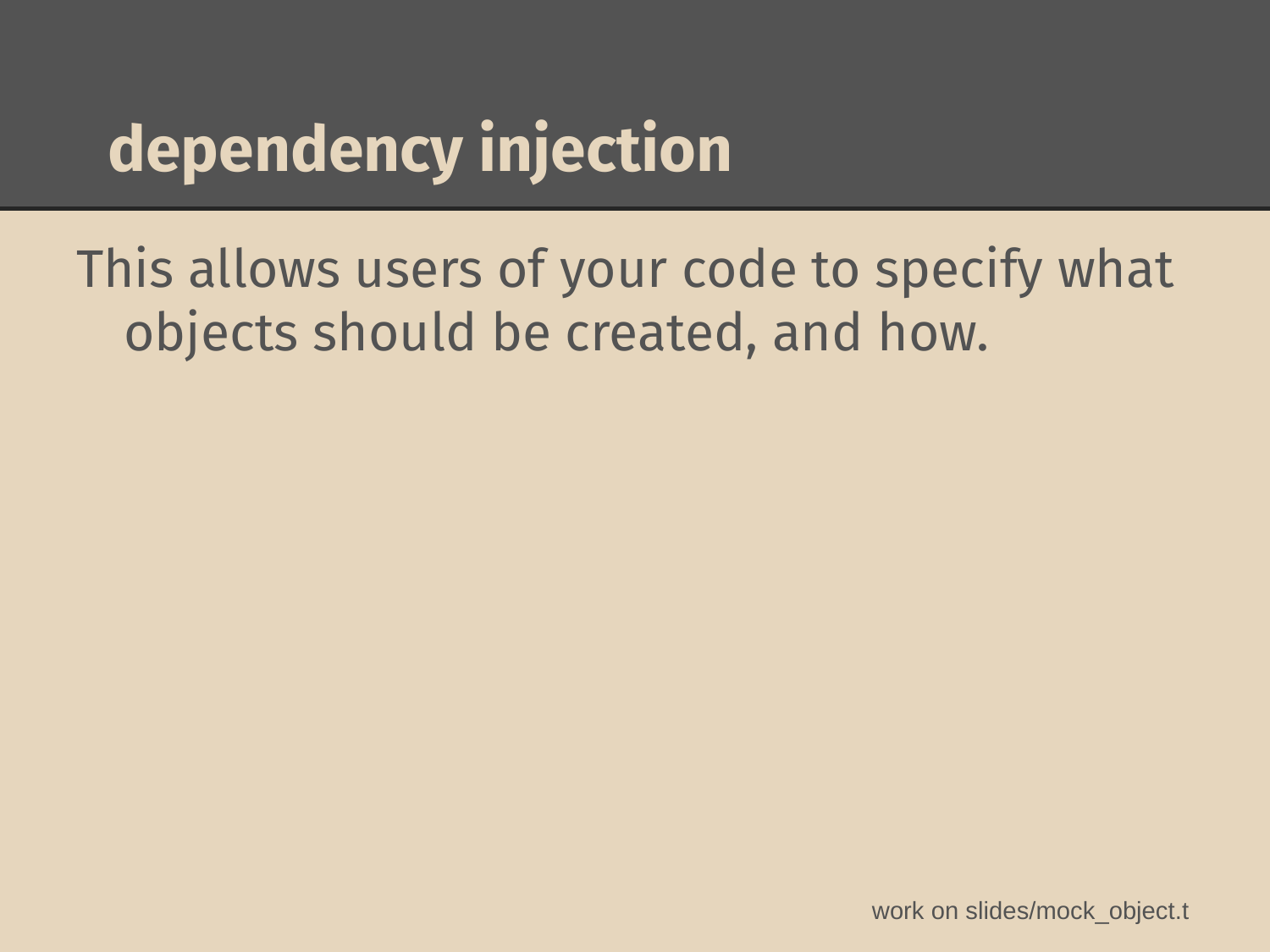

# dependency injection
This allows users of your code to specify what objects should be created, and how.
work on slides/mock_object.t